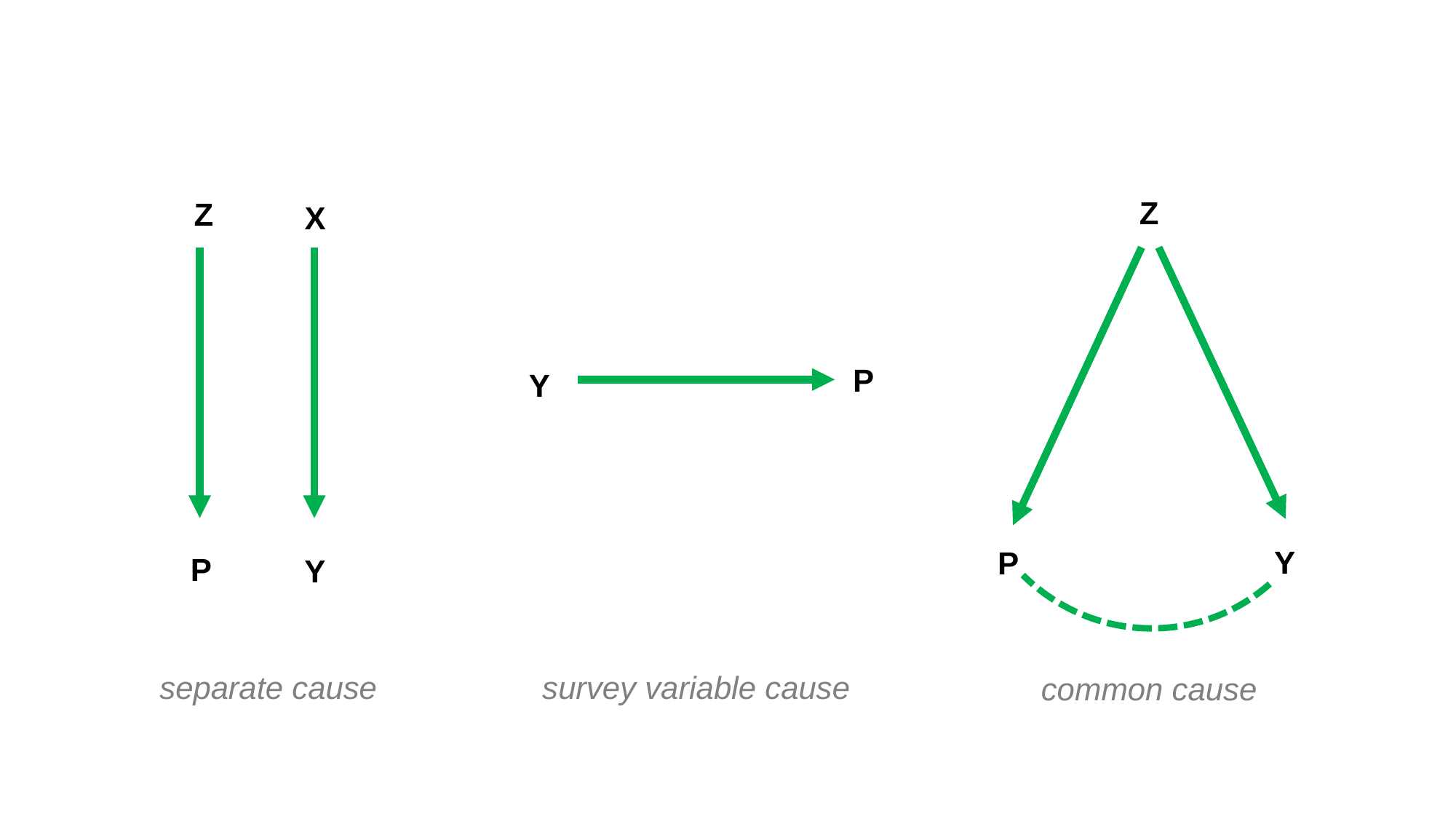

Z
Z
X

P
Y
Y
P
P
Y
separate cause
survey variable cause
common cause